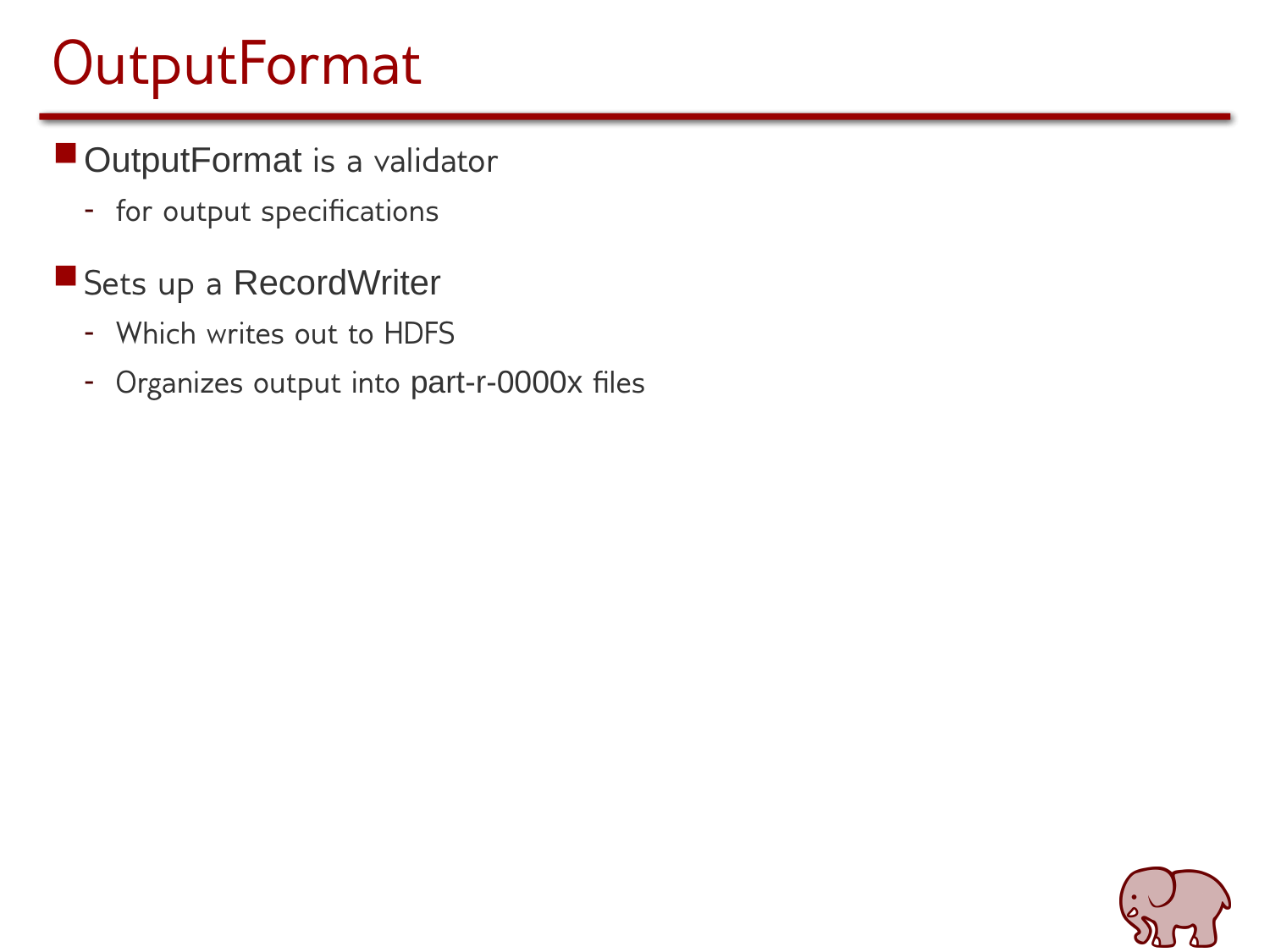

# OutputFormat
OutputFormat is a validator
for output specifications
Sets up a RecordWriter
Which writes out to HDFS
Organizes output into part-r-0000x files